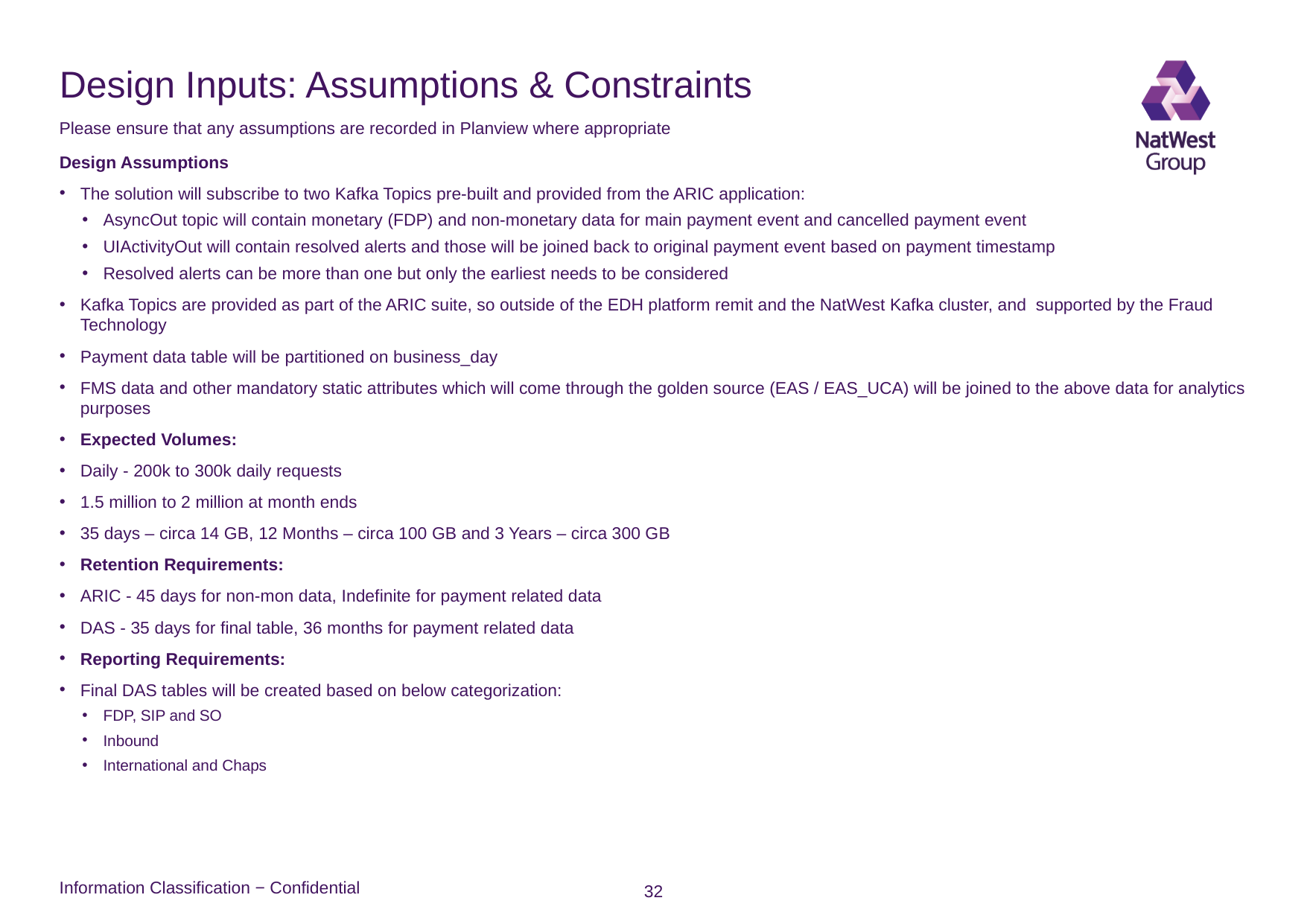

# Design Inputs: Assumptions & Constraints
Please ensure that any assumptions are recorded in Planview where appropriate
Design Assumptions
The solution will subscribe to two Kafka Topics pre-built and provided from the ARIC application:
AsyncOut topic will contain monetary (FDP) and non-monetary data for main payment event and cancelled payment event
UIActivityOut will contain resolved alerts and those will be joined back to original payment event based on payment timestamp
Resolved alerts can be more than one but only the earliest needs to be considered
Kafka Topics are provided as part of the ARIC suite, so outside of the EDH platform remit and the NatWest Kafka cluster, and  supported by the Fraud Technology
Payment data table will be partitioned on business_day
FMS data and other mandatory static attributes which will come through the golden source (EAS / EAS_UCA) will be joined to the above data for analytics purposes
Expected Volumes:
Daily - 200k to 300k daily requests
1.5 million to 2 million at month ends
35 days – circa 14 GB, 12 Months – circa 100 GB and 3 Years – circa 300 GB
Retention Requirements:
ARIC - 45 days for non-mon data, Indefinite for payment related data
DAS - 35 days for final table, 36 months for payment related data
Reporting Requirements:
Final DAS tables will be created based on below categorization:
FDP, SIP and SO
Inbound
International and Chaps

32